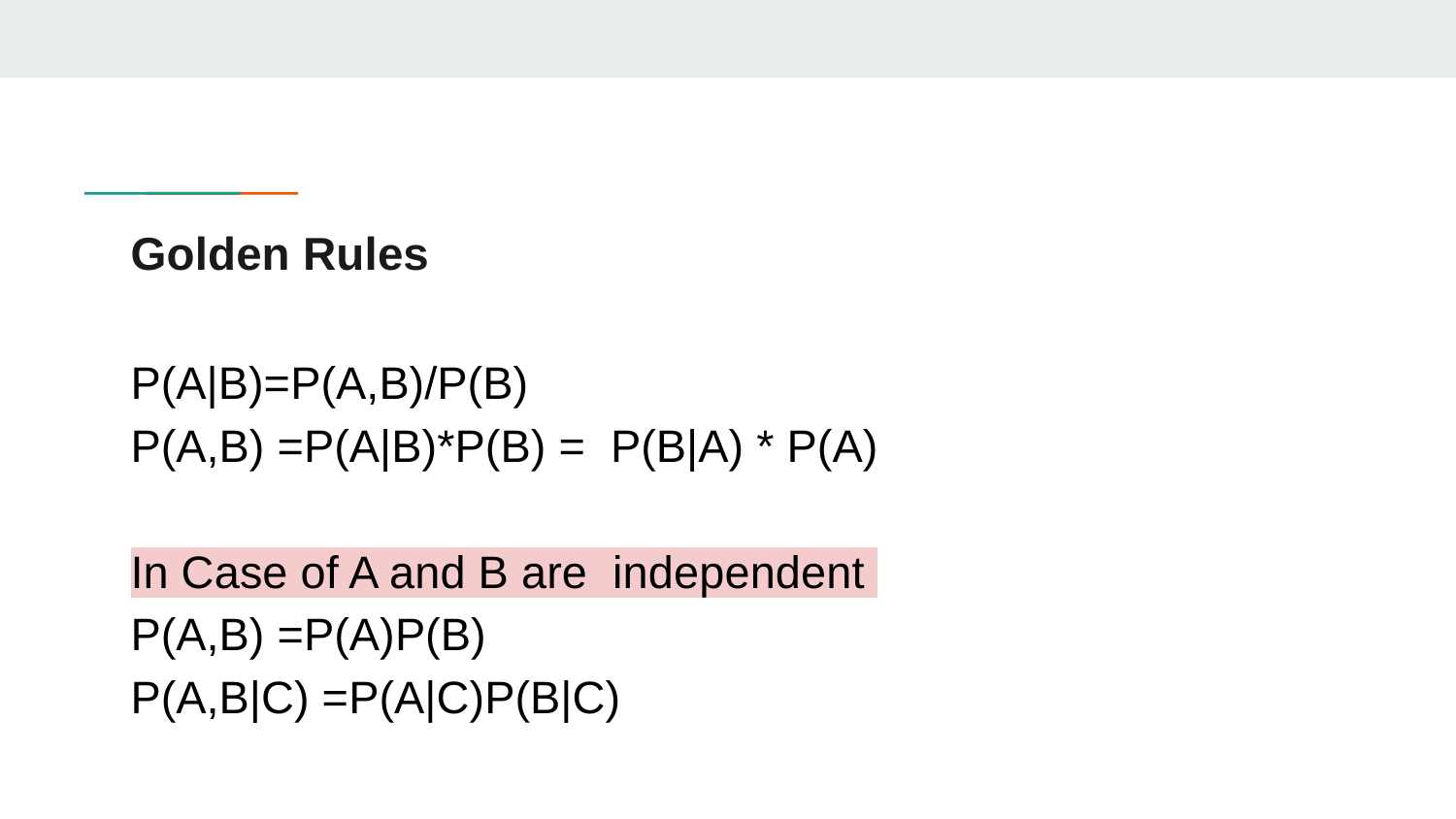

# Golden Rules
P(A|B)=P(A,B)/P(B)
P(A,B) =P(A|B)*P(B) =  P(B|A) * P(A)

In Case of A and B are  independent
P(A,B) =P(A)P(B)
P(A,B|C) =P(A|C)P(B|C)